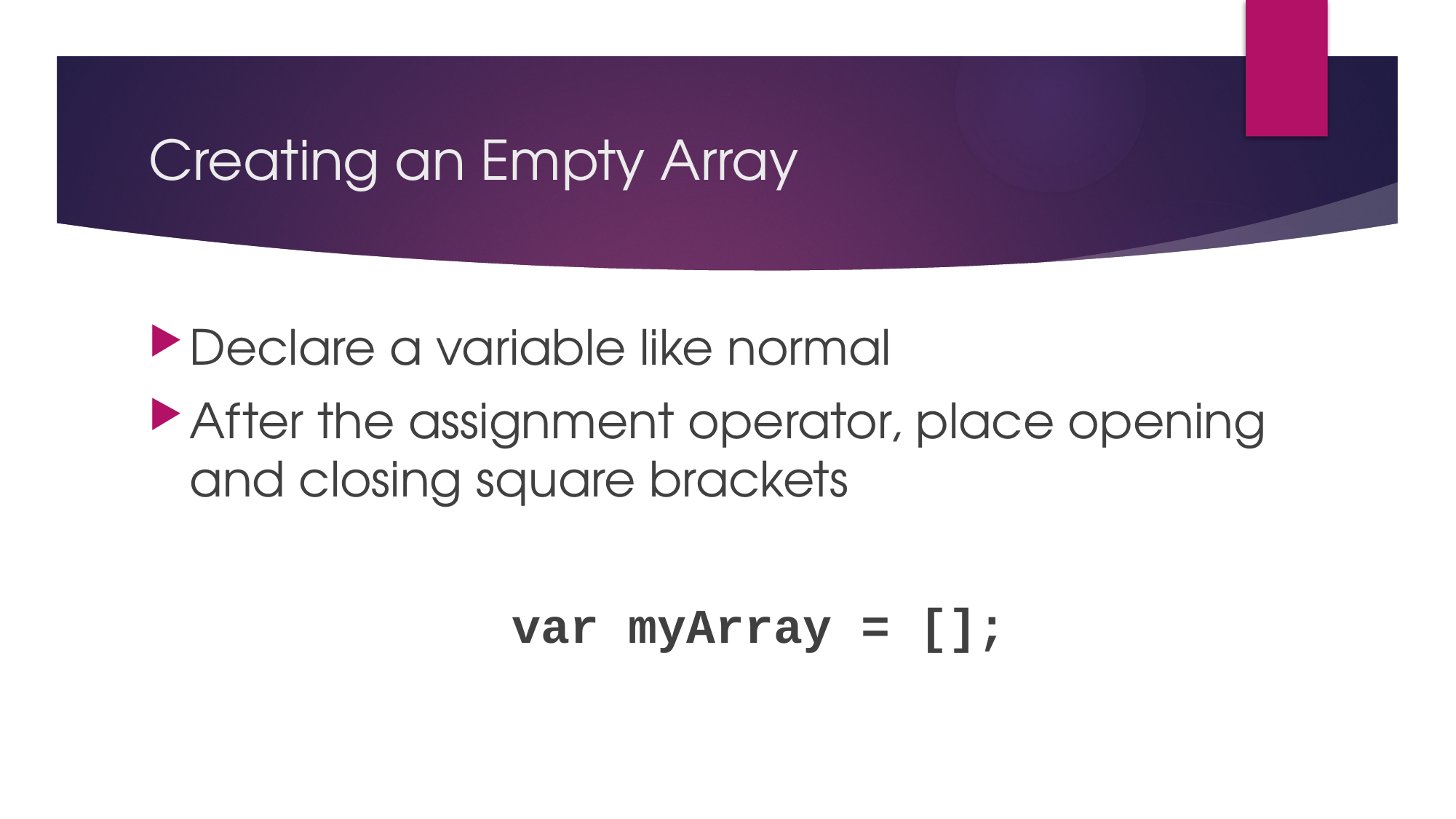

# Creating an Empty Array
Declare a variable like normal
After the assignment operator, place opening and closing square brackets

var myArray = [];